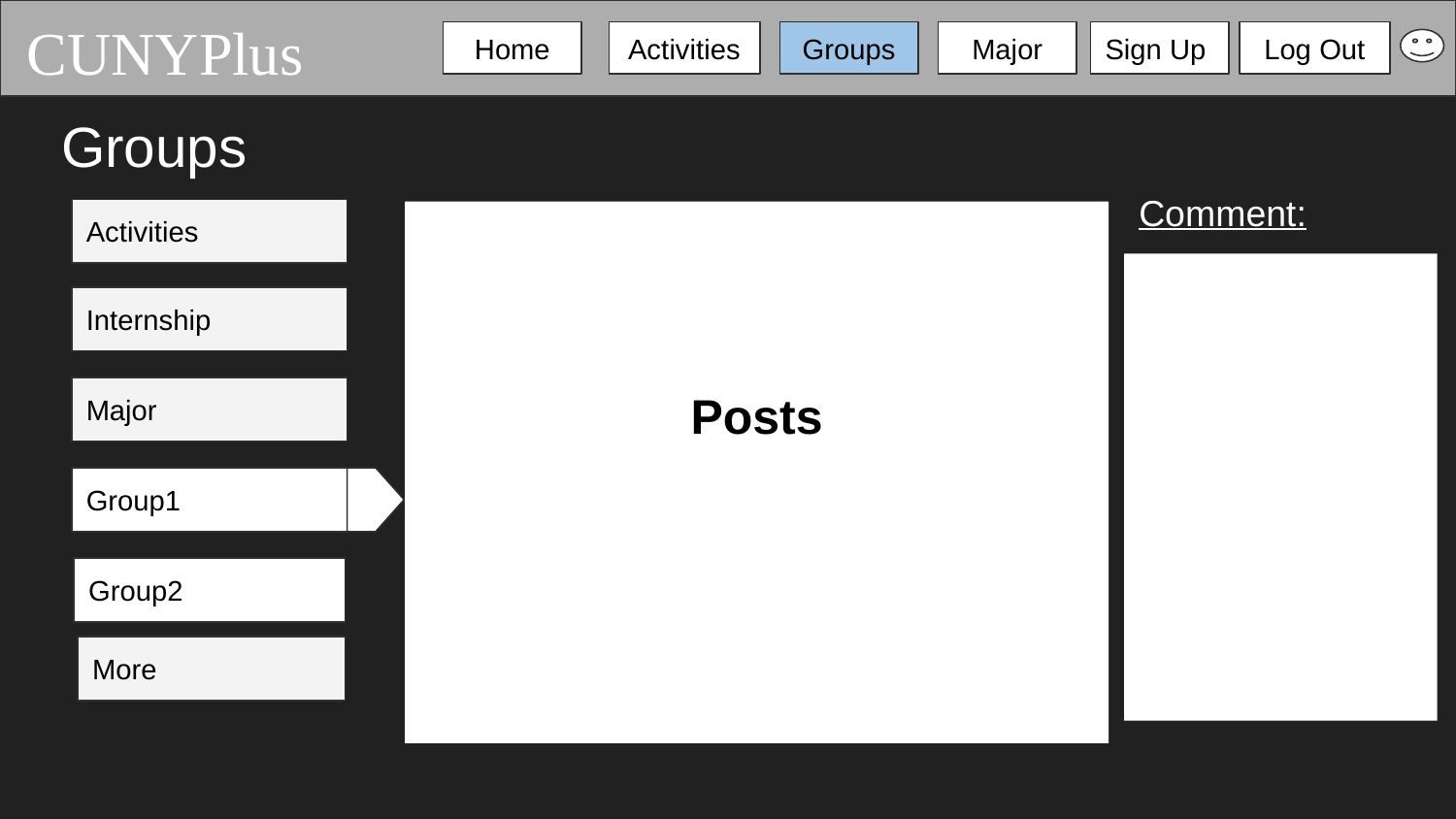

CUNYPlus
Home
Activities
Groups
Major
Sign Up
Log Out

# Groups
Comment:
Activities

Posts

Internship
Major
Group1

Group2
More